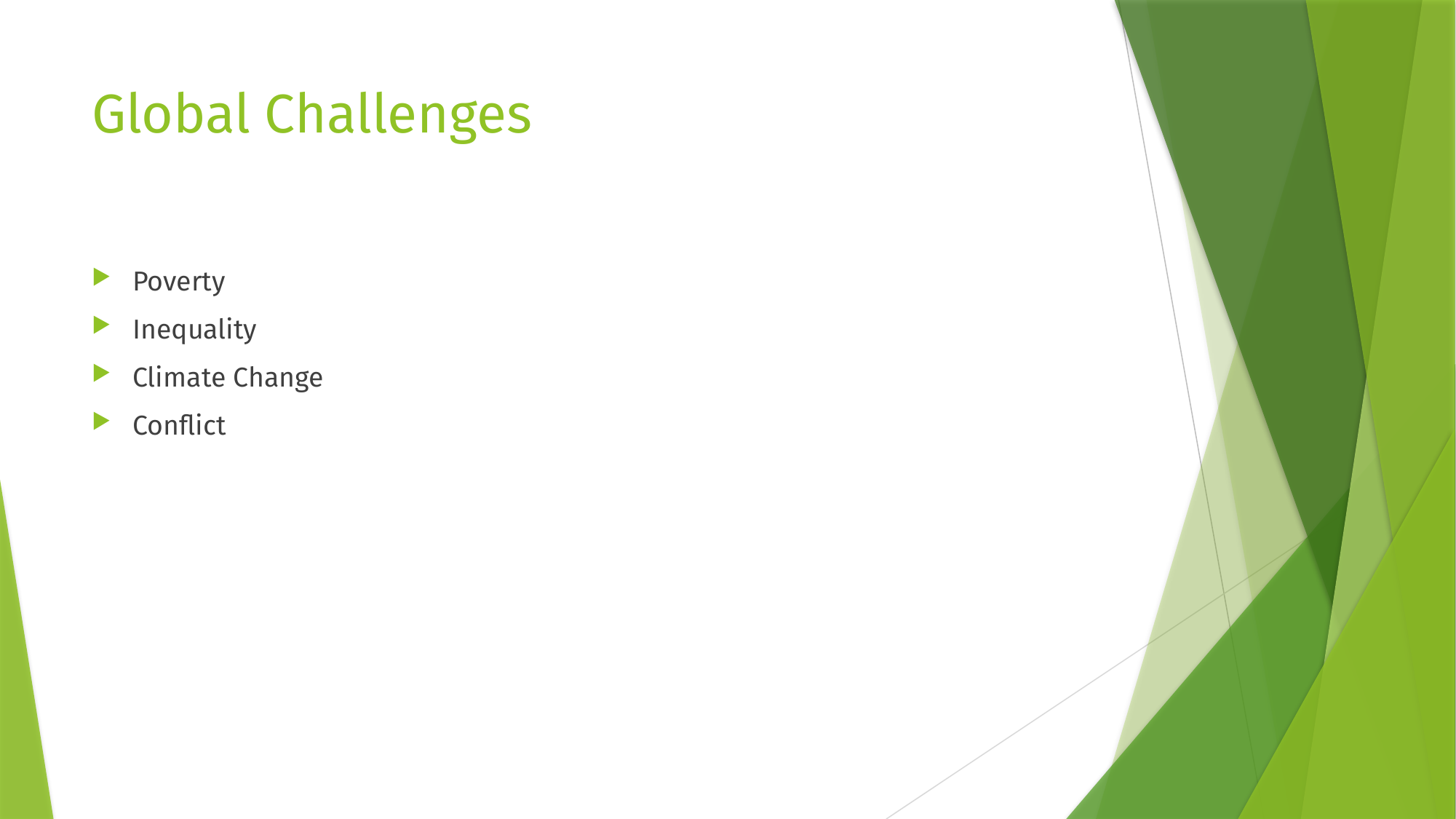

# Global Challenges
Poverty
Inequality
Climate Change
Conflict